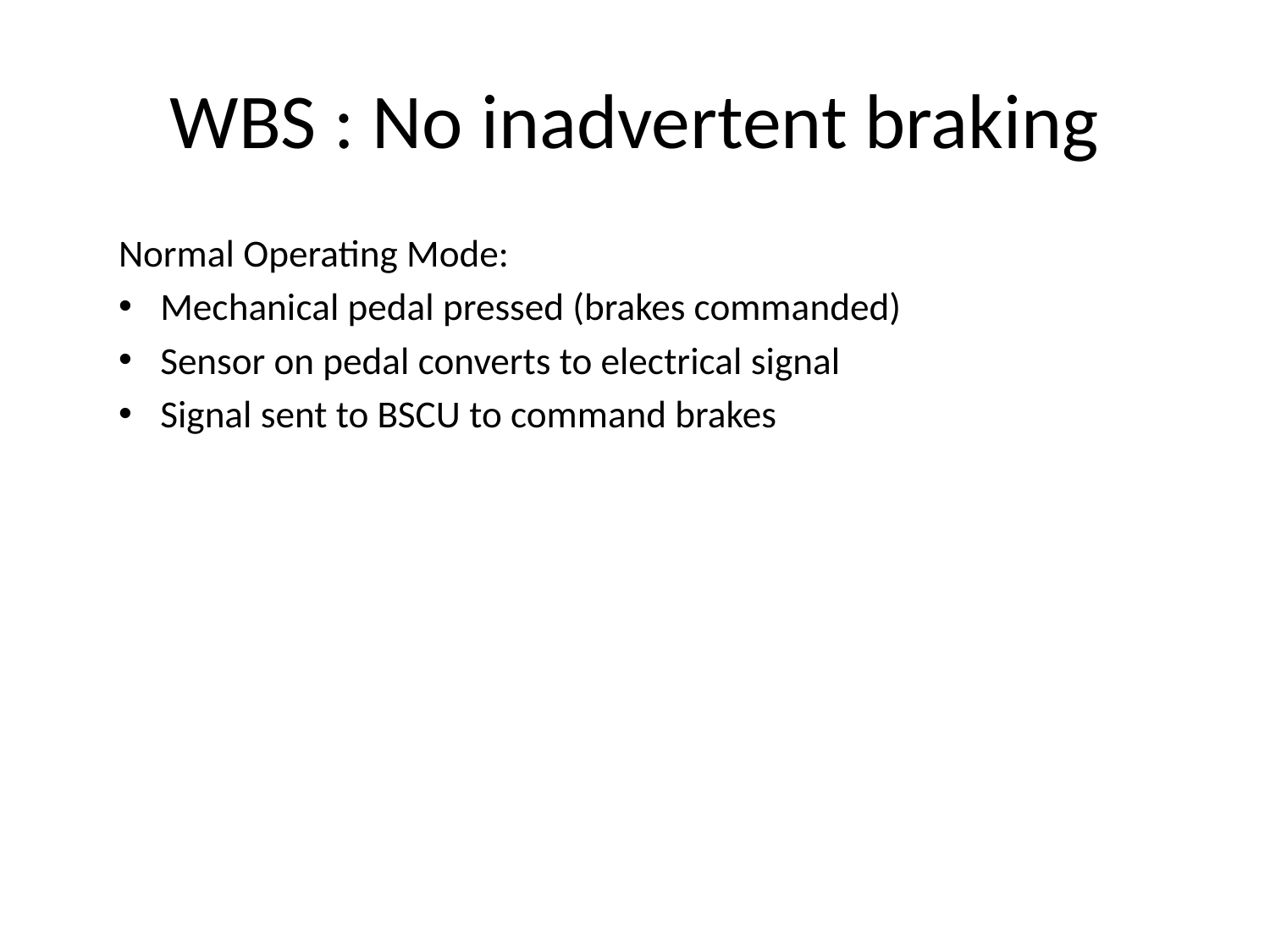

# WBS : No inadvertent braking
Normal Operating Mode:
Mechanical pedal pressed (brakes commanded)
Sensor on pedal converts to electrical signal
Signal sent to BSCU to command brakes